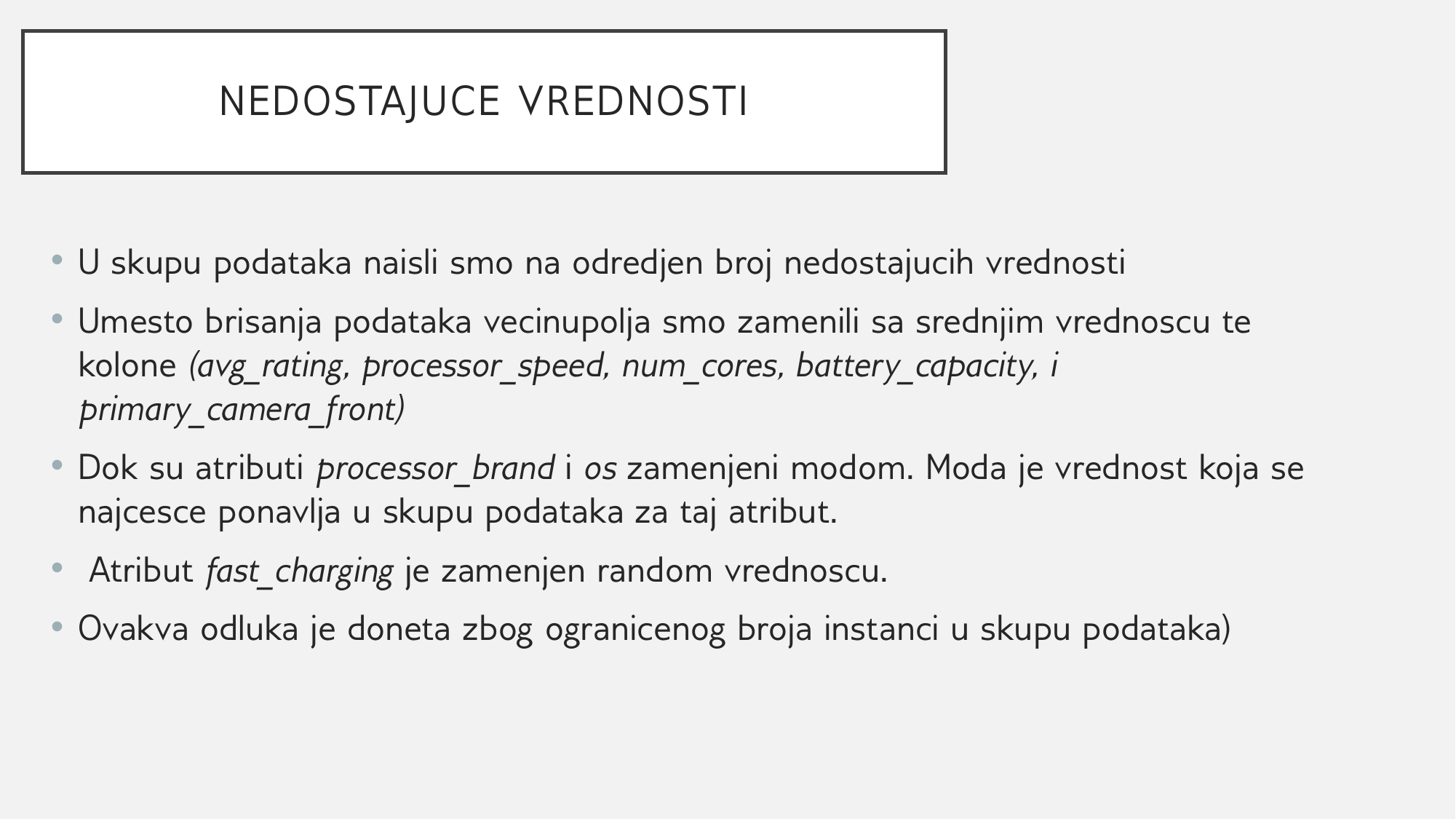

# Nedostajuce vrednosti
U skupu podataka naisli smo na odredjen broj nedostajucih vrednosti
Umesto brisanja podataka vecinupolja smo zamenili sa srednjim vrednoscu te kolone (avg_rating, processor_speed, num_cores, battery_capacity, i primary_camera_front)
Dok su atributi processor_brand i os zamenjeni modom. Moda je vrednost koja se najcesce ponavlja u skupu podataka za taj atribut.
 Atribut fast_charging je zamenjen random vrednoscu.
Ovakva odluka je doneta zbog ogranicenog broja instanci u skupu podataka)